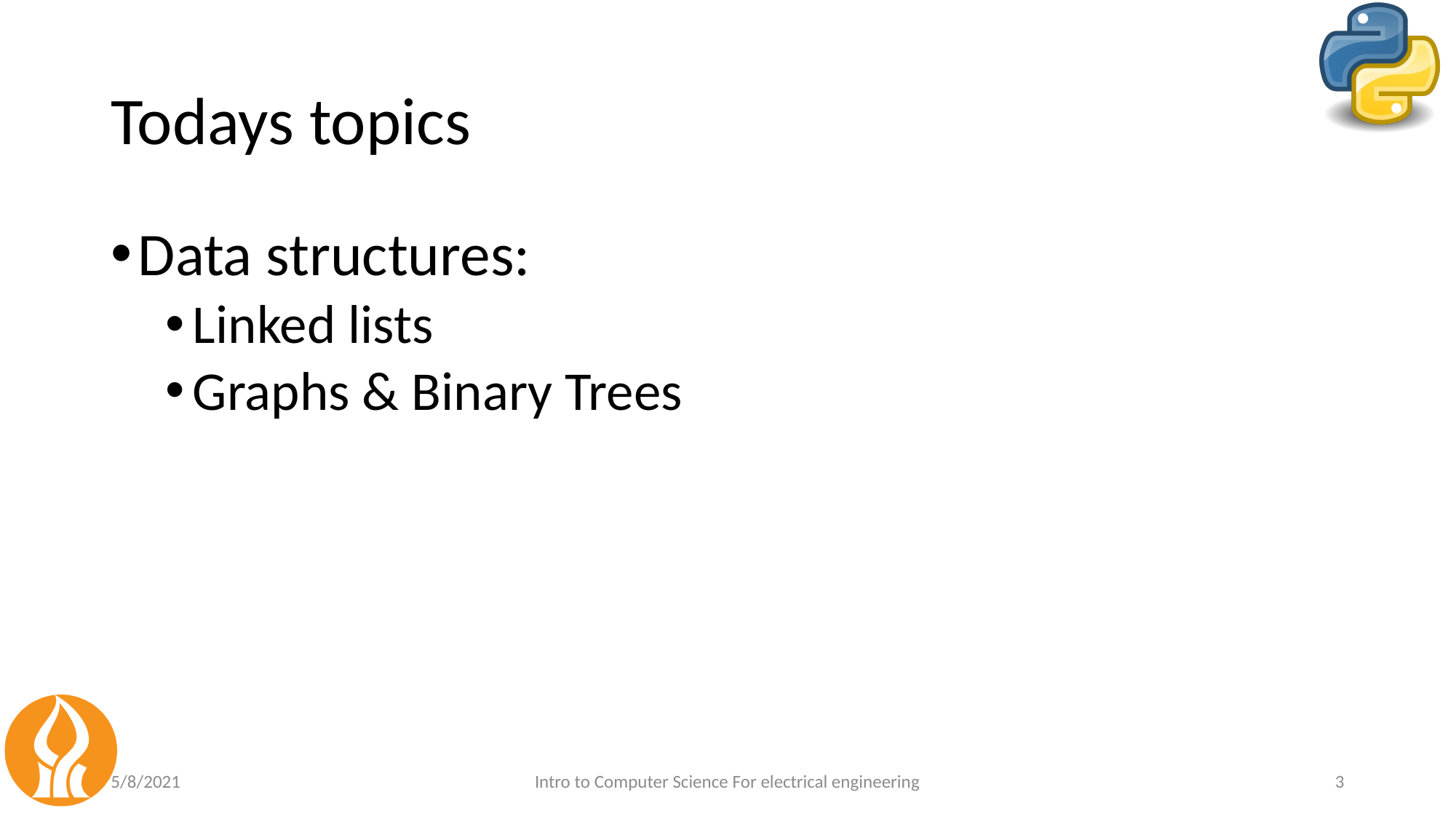

# Todays topics
Data structures:
Linked lists
Graphs & Binary Trees
5/8/2021
Intro to Computer Science For electrical engineering
3